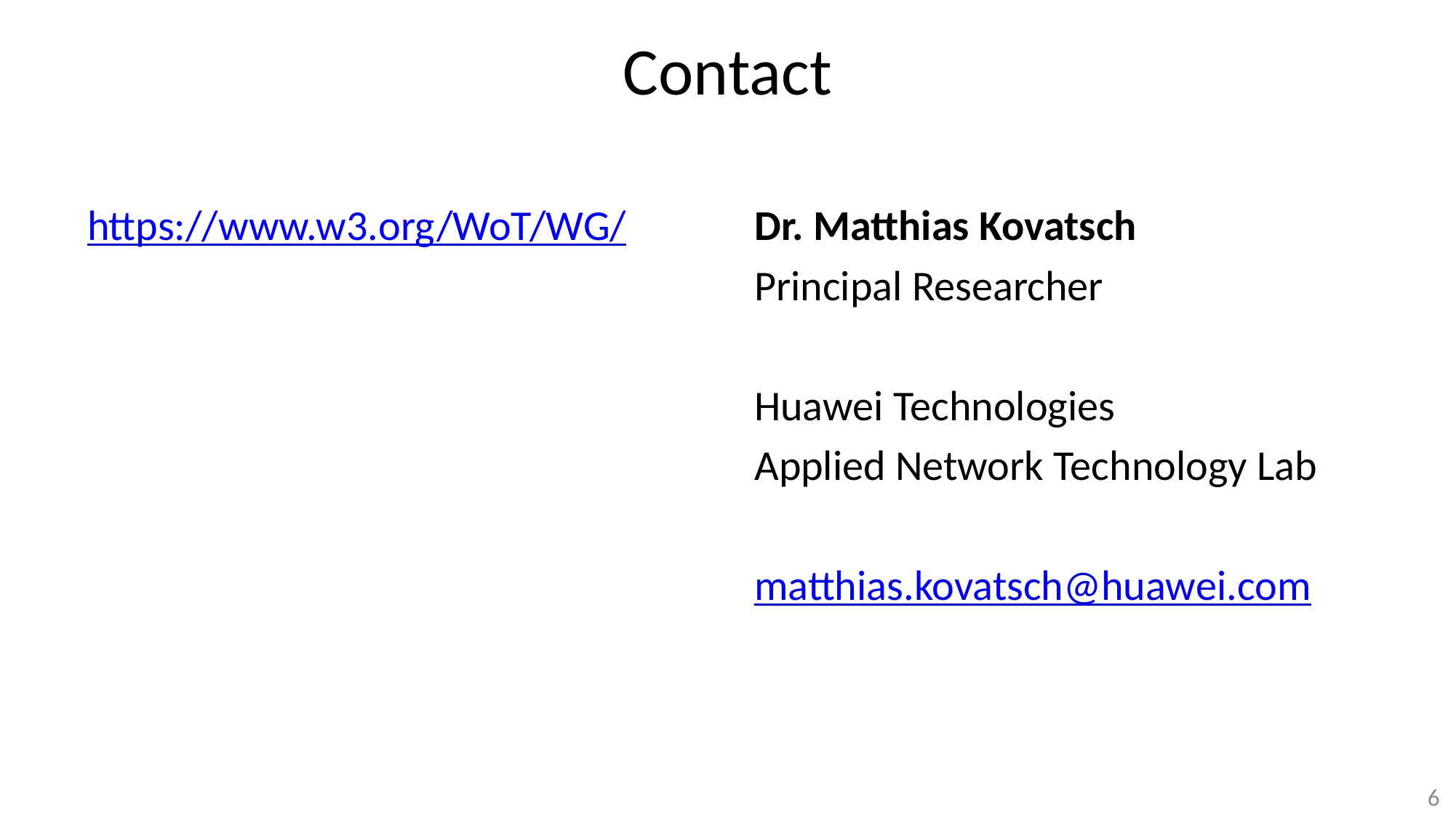

# Contact
https://www.w3.org/WoT/WG/
Dr. Matthias Kovatsch
Principal Researcher

Huawei Technologies
Applied Network Technology Lab

matthias.kovatsch@huawei.com
6